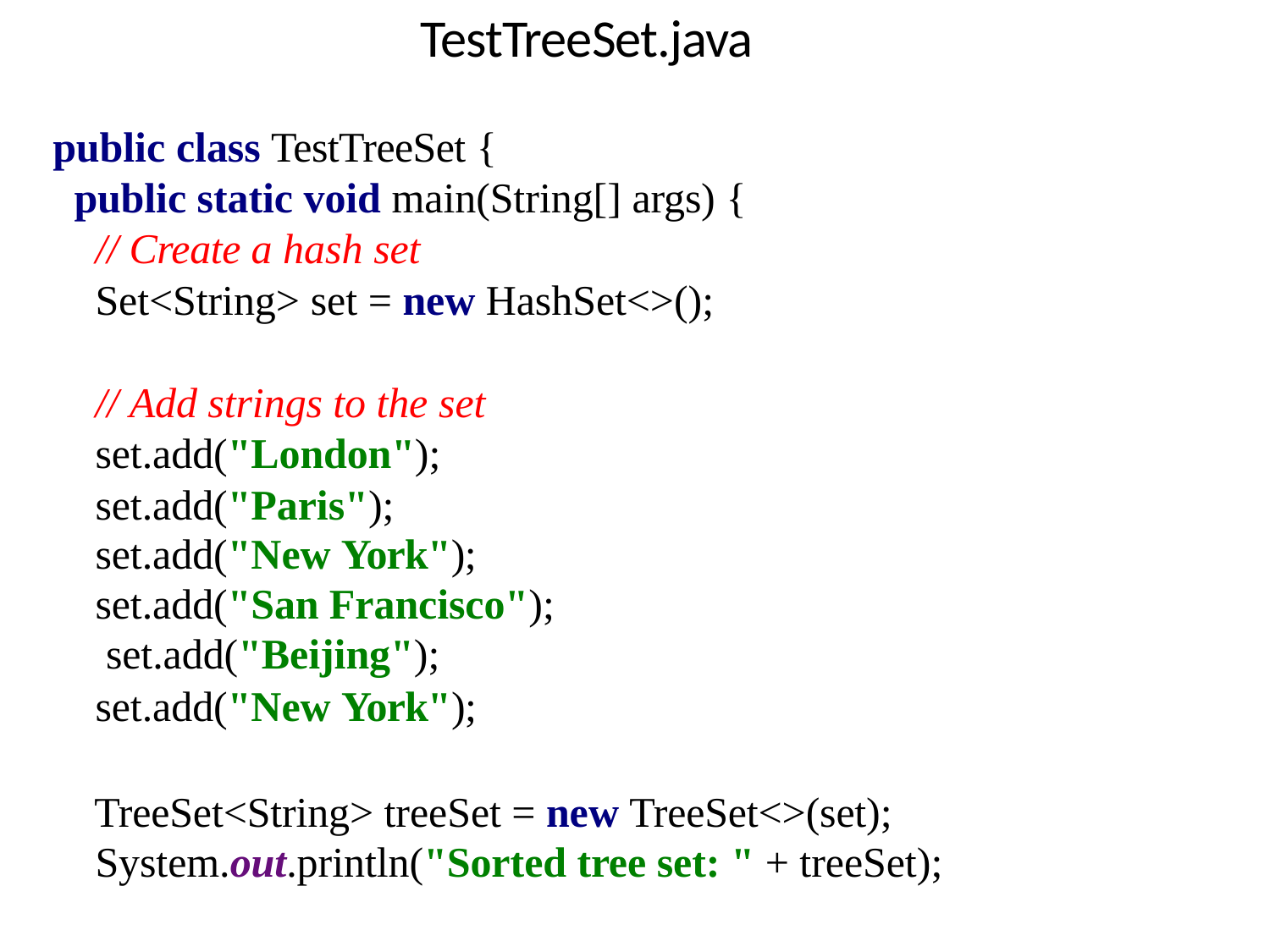

# TestTreeSet.java
public class TestTreeSet {
public static void main(String[] args) {
// Create a hash set
Set<String> set = new HashSet<>();

// Add strings to the set
set.add("London");
set.add("Paris");
set.add("New York");  set.add("San Francisco");  set.add("Beijing");
set.add("New York");

TreeSet<String> treeSet = new TreeSet<>(set);  System.out.println("Sorted tree set: " + treeSet);